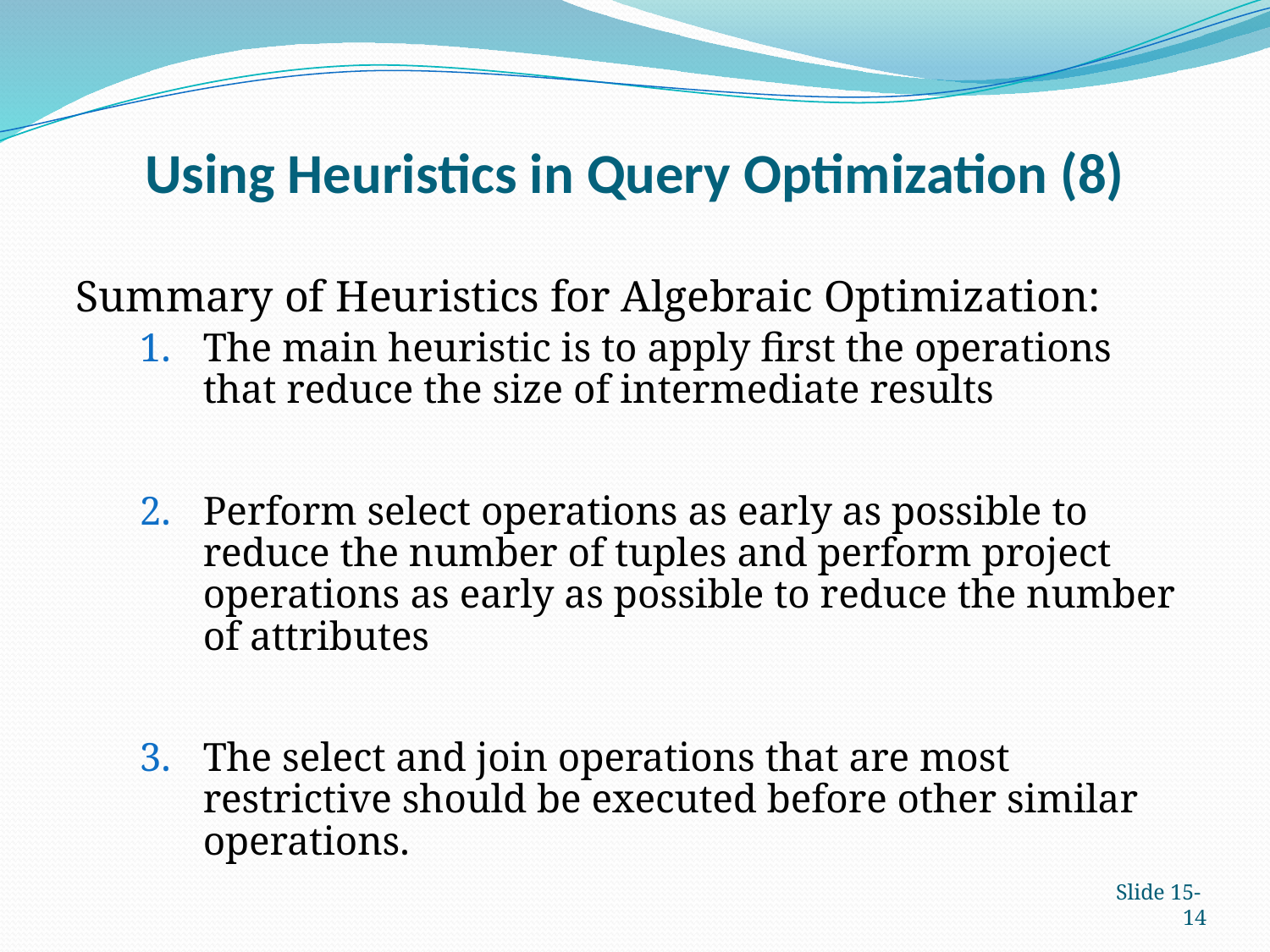

# Using Heuristics in Query Optimization (8)
Summary of Heuristics for Algebraic Optimization:
The main heuristic is to apply first the operations that reduce the size of intermediate results

Perform select operations as early as possible to reduce the number of tuples and perform project operations as early as possible to reduce the number of attributes

The select and join operations that are most restrictive should be executed before other similar operations.
Slide 15- 14